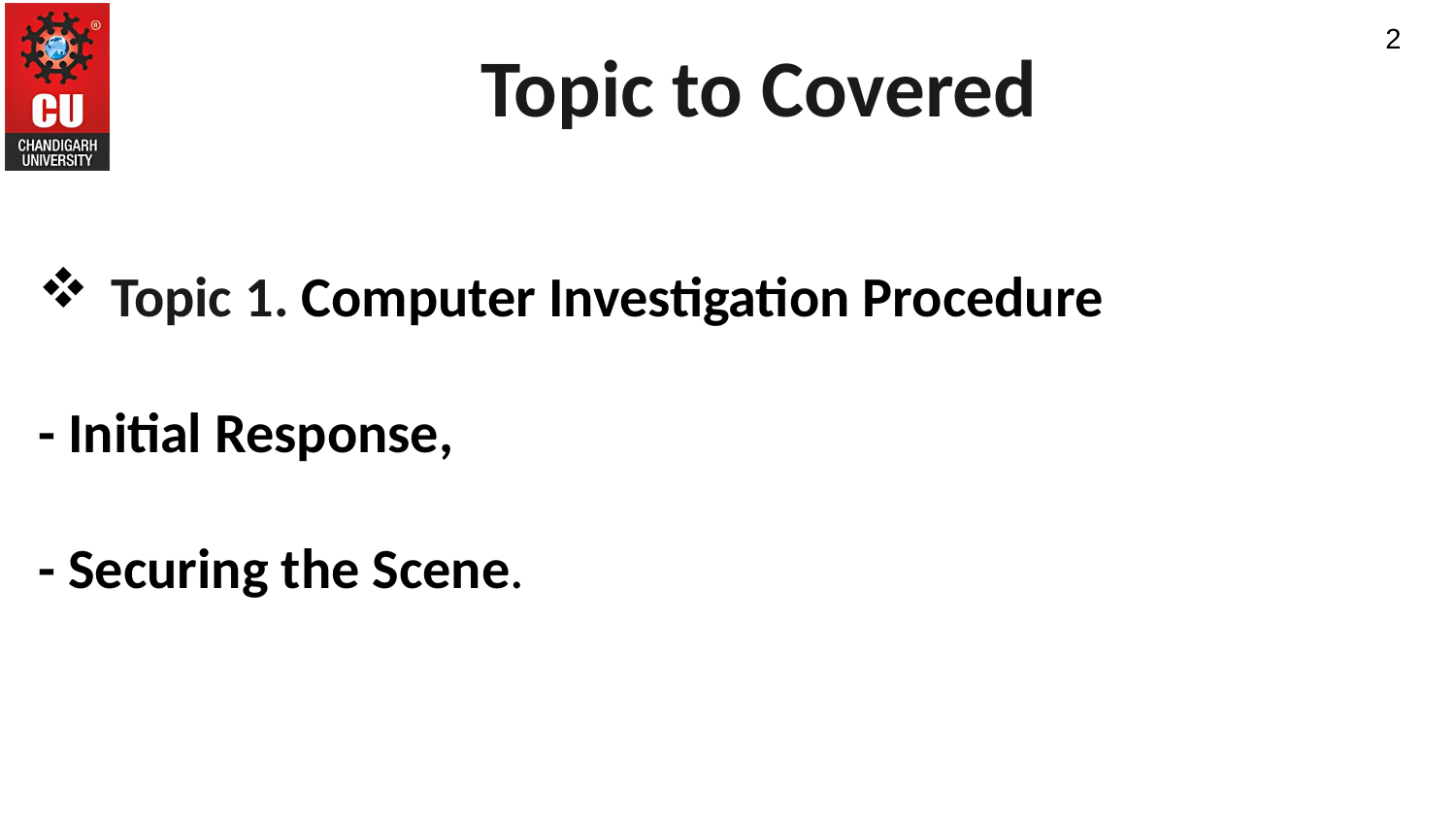

2

Topic to Covered
Topic 1. Computer Investigation Procedure
- Initial Response,
- Securing the Scene.